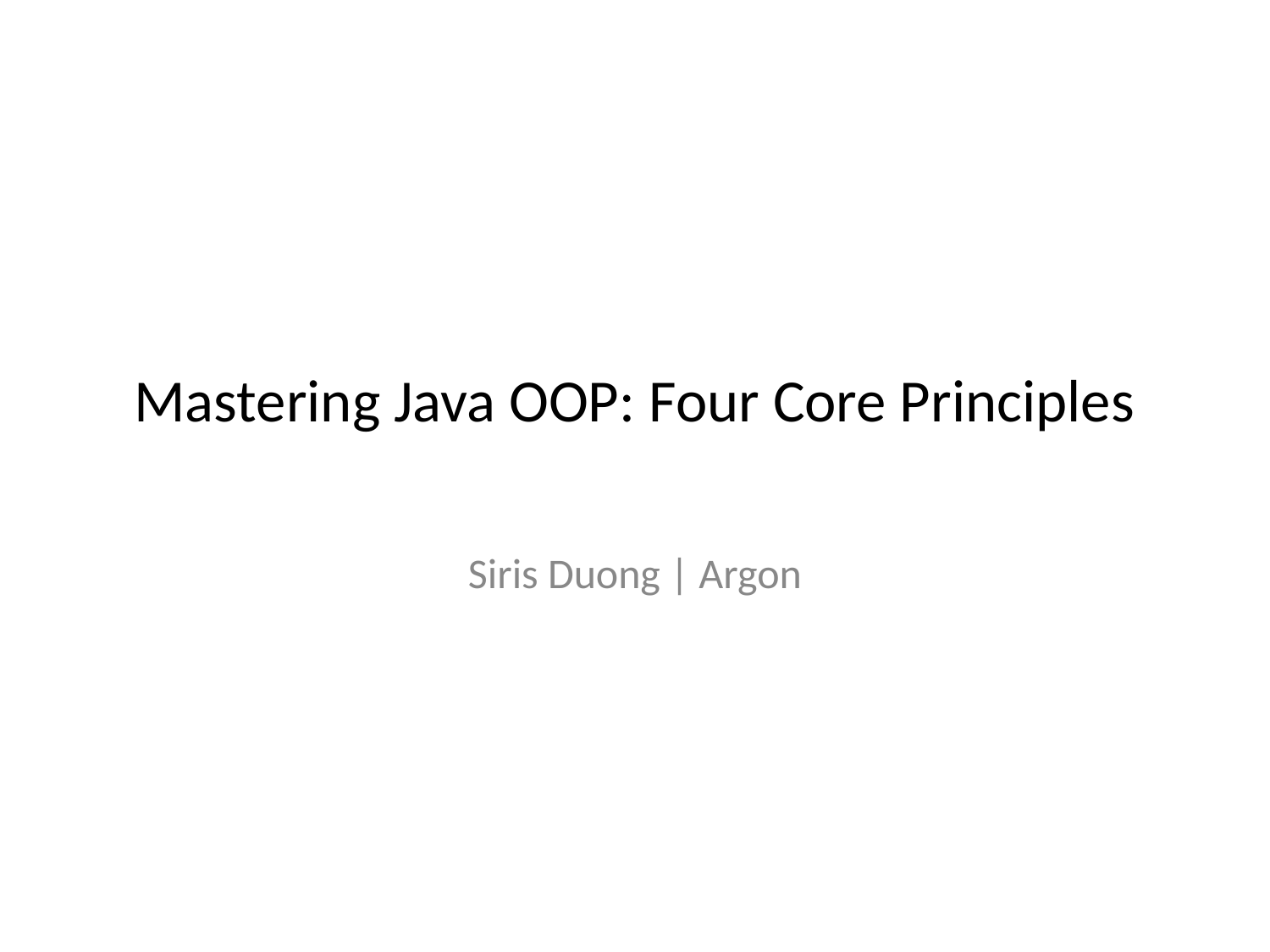

# Mastering Java OOP: Four Core Principles
Siris Duong | Argon